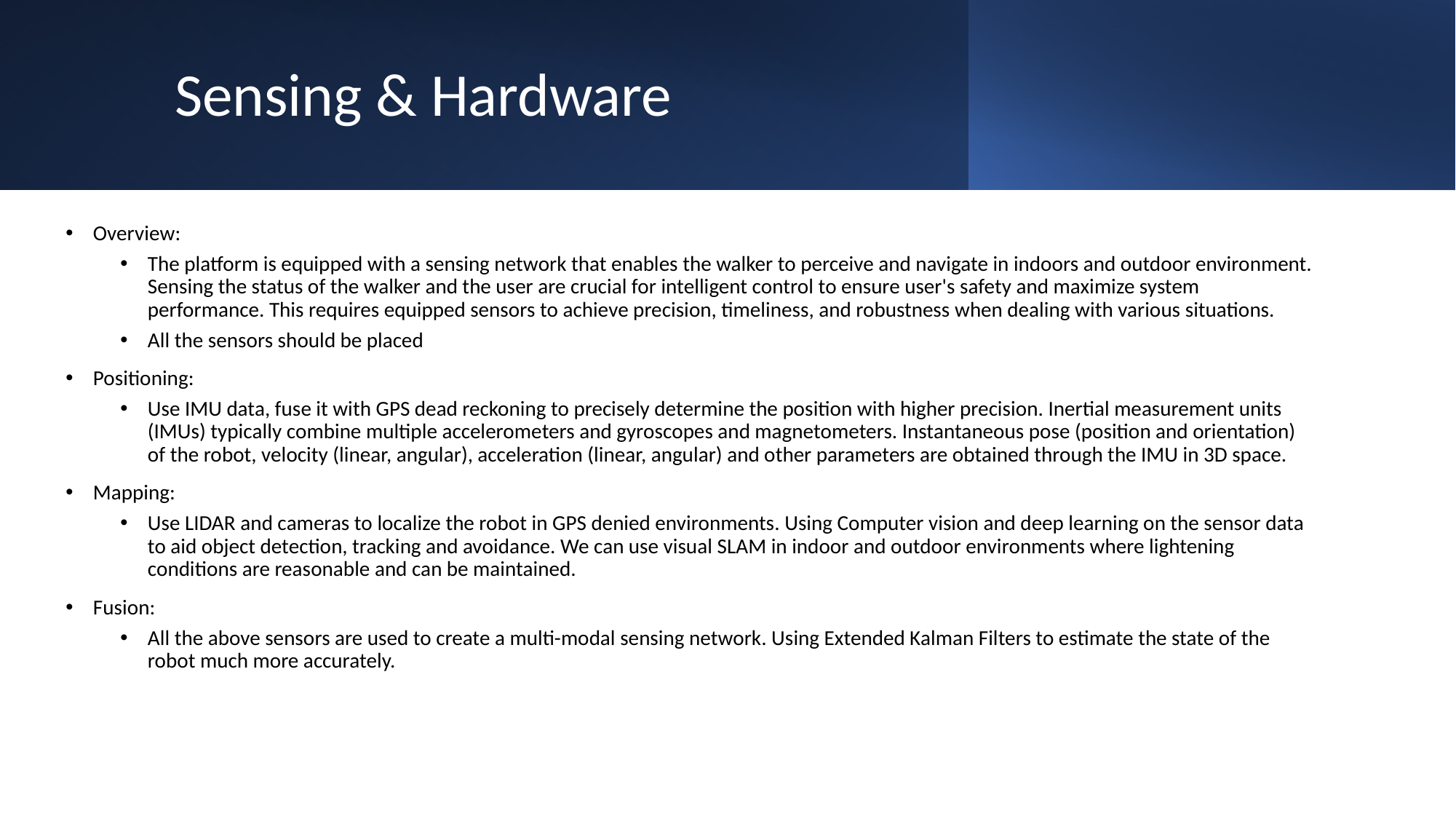

# Sensing & Hardware
Overview:
The platform is equipped with a sensing network that enables the walker to perceive and navigate in indoors and outdoor environment. Sensing the status of the walker and the user are crucial for intelligent control to ensure user's safety and maximize system performance. This requires equipped sensors to achieve precision, timeliness, and robustness when dealing with various situations.
All the sensors should be placed
Positioning:
Use IMU data, fuse it with GPS dead reckoning to precisely determine the position with higher precision. Inertial measurement units (IMUs) typically combine multiple accelerometers and gyroscopes and magnetometers. Instantaneous pose (position and orientation) of the robot, velocity (linear, angular), acceleration (linear, angular) and other parameters are obtained through the IMU in 3D space.
Mapping:
Use LIDAR and cameras to localize the robot in GPS denied environments. Using Computer vision and deep learning on the sensor data to aid object detection, tracking and avoidance. We can use visual SLAM in indoor and outdoor environments where lightening conditions are reasonable and can be maintained.
Fusion:
All the above sensors are used to create a multi-modal sensing network. Using Extended Kalman Filters to estimate the state of the robot much more accurately.